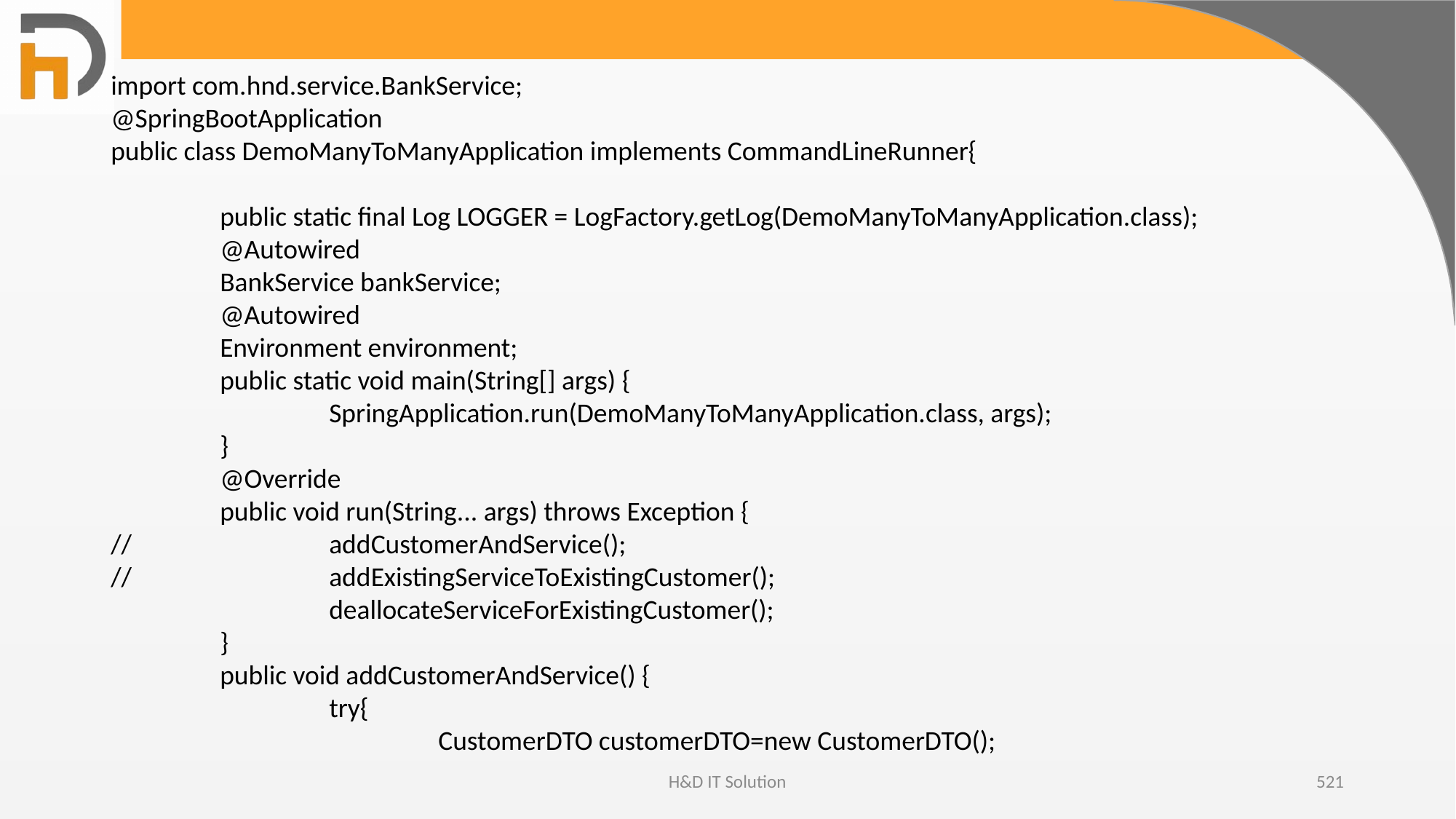

import com.hnd.service.BankService;
@SpringBootApplication
public class DemoManyToManyApplication implements CommandLineRunner{

	public static final Log LOGGER = LogFactory.getLog(DemoManyToManyApplication.class);
	@Autowired
	BankService bankService;
	@Autowired
	Environment environment;
	public static void main(String[] args) {
		SpringApplication.run(DemoManyToManyApplication.class, args);
	}
	@Override
	public void run(String... args) throws Exception {
//		addCustomerAndService();
//		addExistingServiceToExistingCustomer();
		deallocateServiceForExistingCustomer();
	}
	public void addCustomerAndService() {
		try{
			CustomerDTO customerDTO=new CustomerDTO();

H&D IT Solution
521